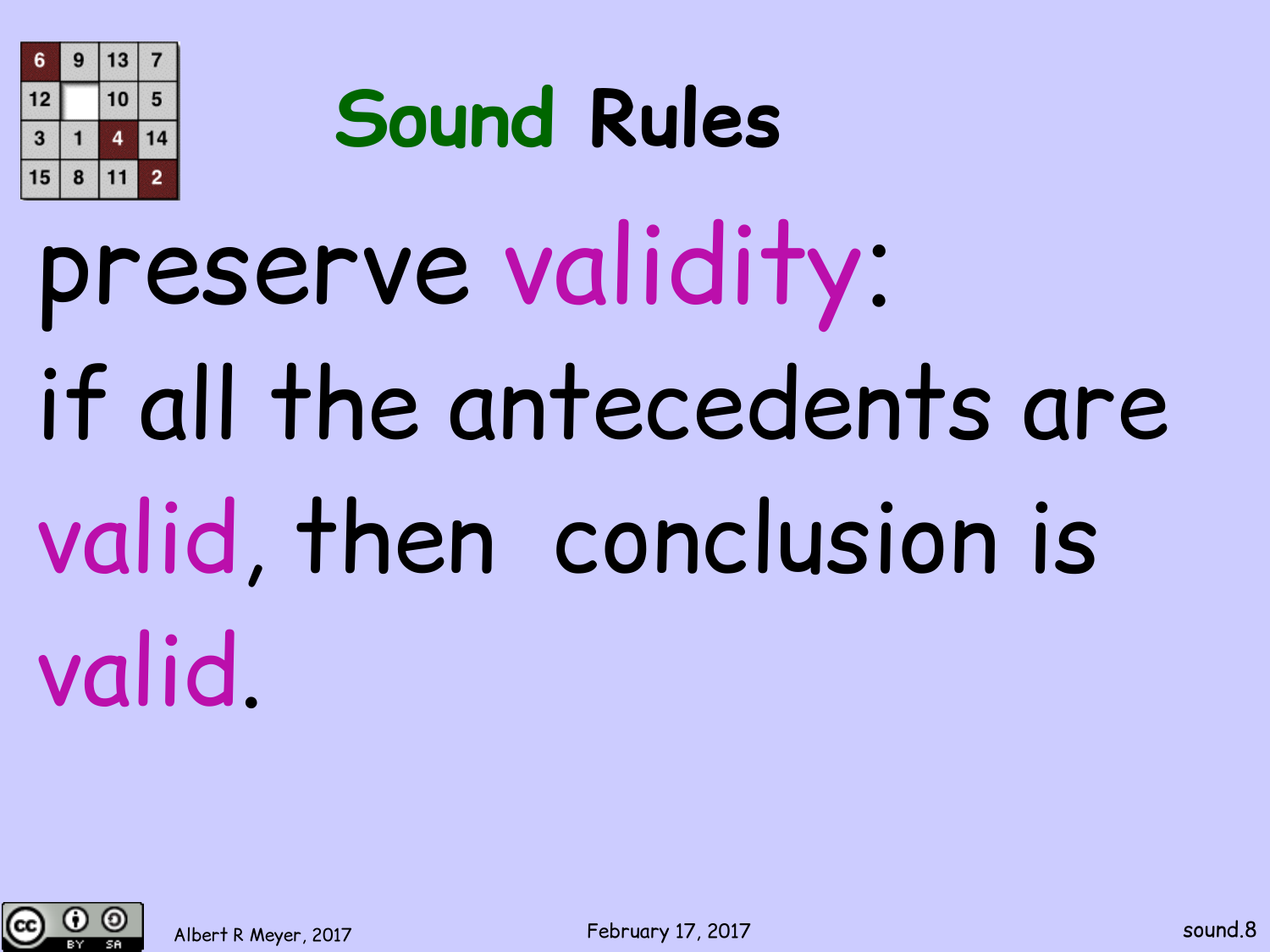

# Sound Rules
preserve validity:
if all the antecedents are
valid, then  conclusion is
valid.
sound.8